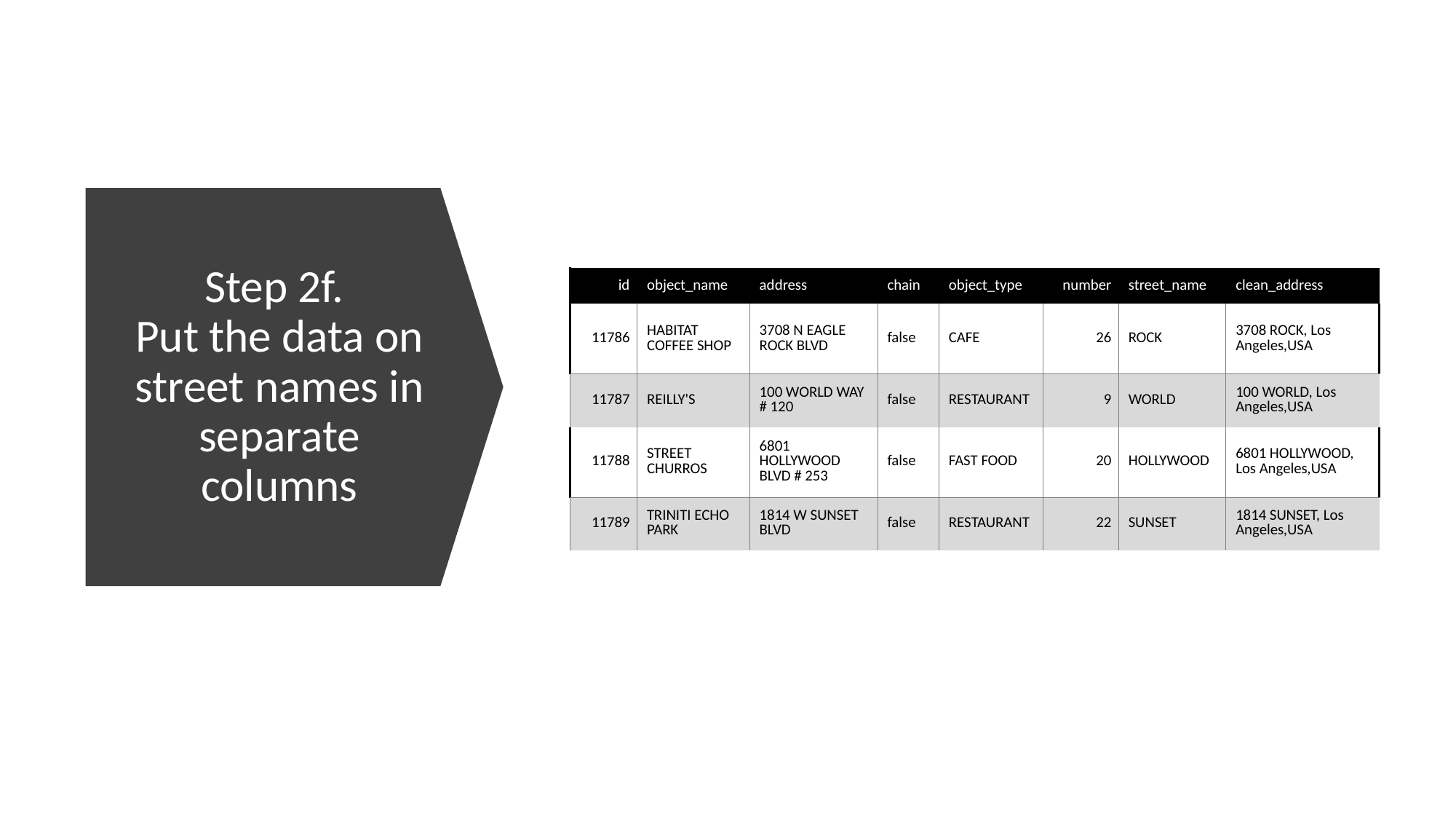

# Step 2f. Put the data on street names in separate columns
| id | object\_name | address | chain | object\_type | number | street\_name | clean\_address |
| --- | --- | --- | --- | --- | --- | --- | --- |
| 11786 | HABITAT COFFEE SHOP | 3708 N EAGLE ROCK BLVD | false | CAFE | 26 | ROCK | 3708 ROCK, Los Angeles,USA |
| 11787 | REILLY'S | 100 WORLD WAY # 120 | false | RESTAURANT | 9 | WORLD | 100 WORLD, Los Angeles,USA |
| 11788 | STREET CHURROS | 6801 HOLLYWOOD BLVD # 253 | false | FAST FOOD | 20 | HOLLYWOOD | 6801 HOLLYWOOD, Los Angeles,USA |
| 11789 | TRINITI ECHO PARK | 1814 W SUNSET BLVD | false | RESTAURANT | 22 | SUNSET | 1814 SUNSET, Los Angeles,USA |